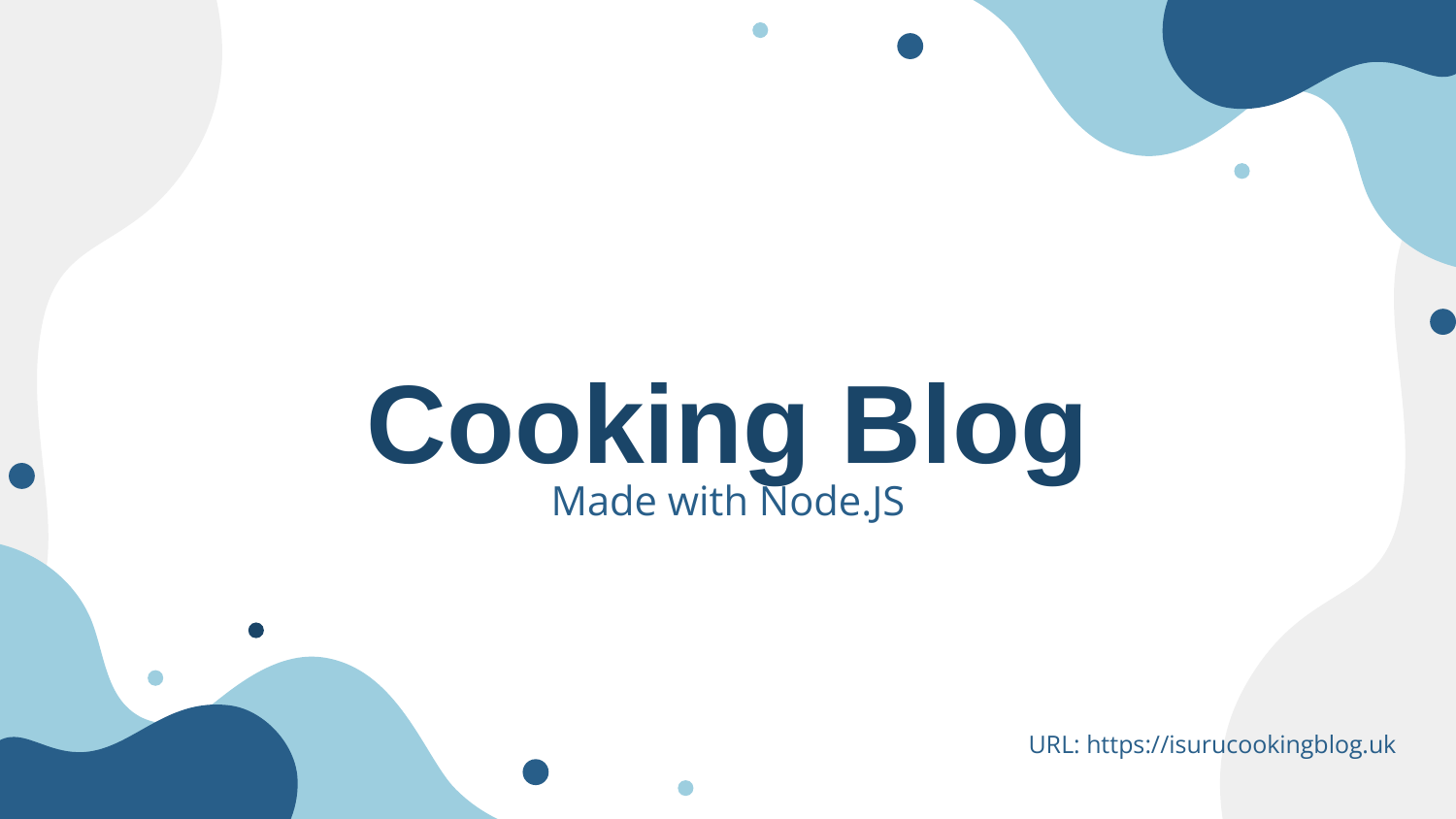

# Cooking Blog
Made with Node.JS
URL: https://isurucookingblog.uk